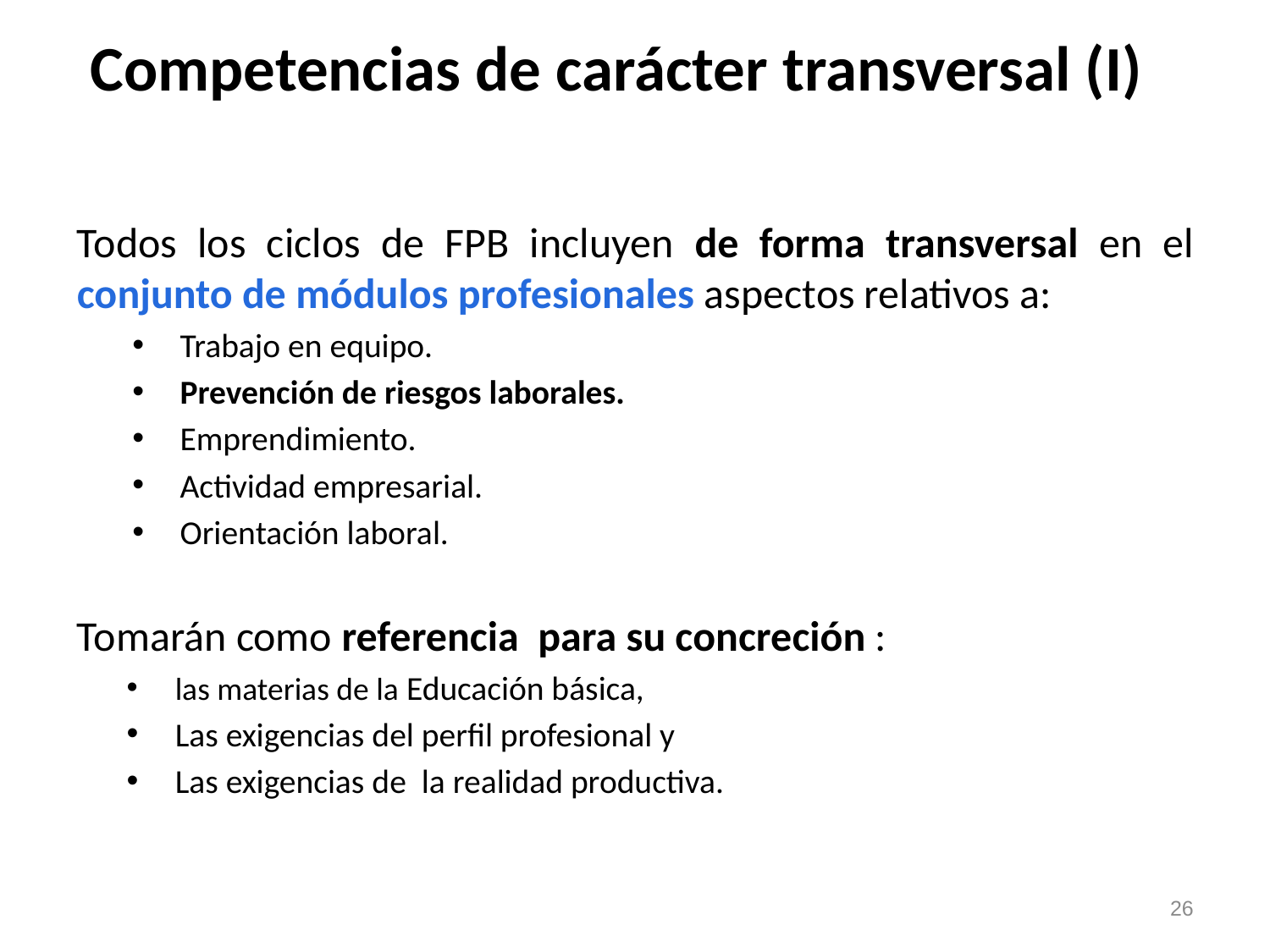

# Competencias de carácter transversal (I)
Todos los ciclos de FPB incluyen de forma transversal en el conjunto de módulos profesionales aspectos relativos a:
Trabajo en equipo.
Prevención de riesgos laborales.
Emprendimiento.
Actividad empresarial.
Orientación laboral.

Tomarán como referencia  para su concreción :
las materias de la Educación básica,
Las exigencias del perfil profesional y
Las exigencias de  la realidad productiva.
26